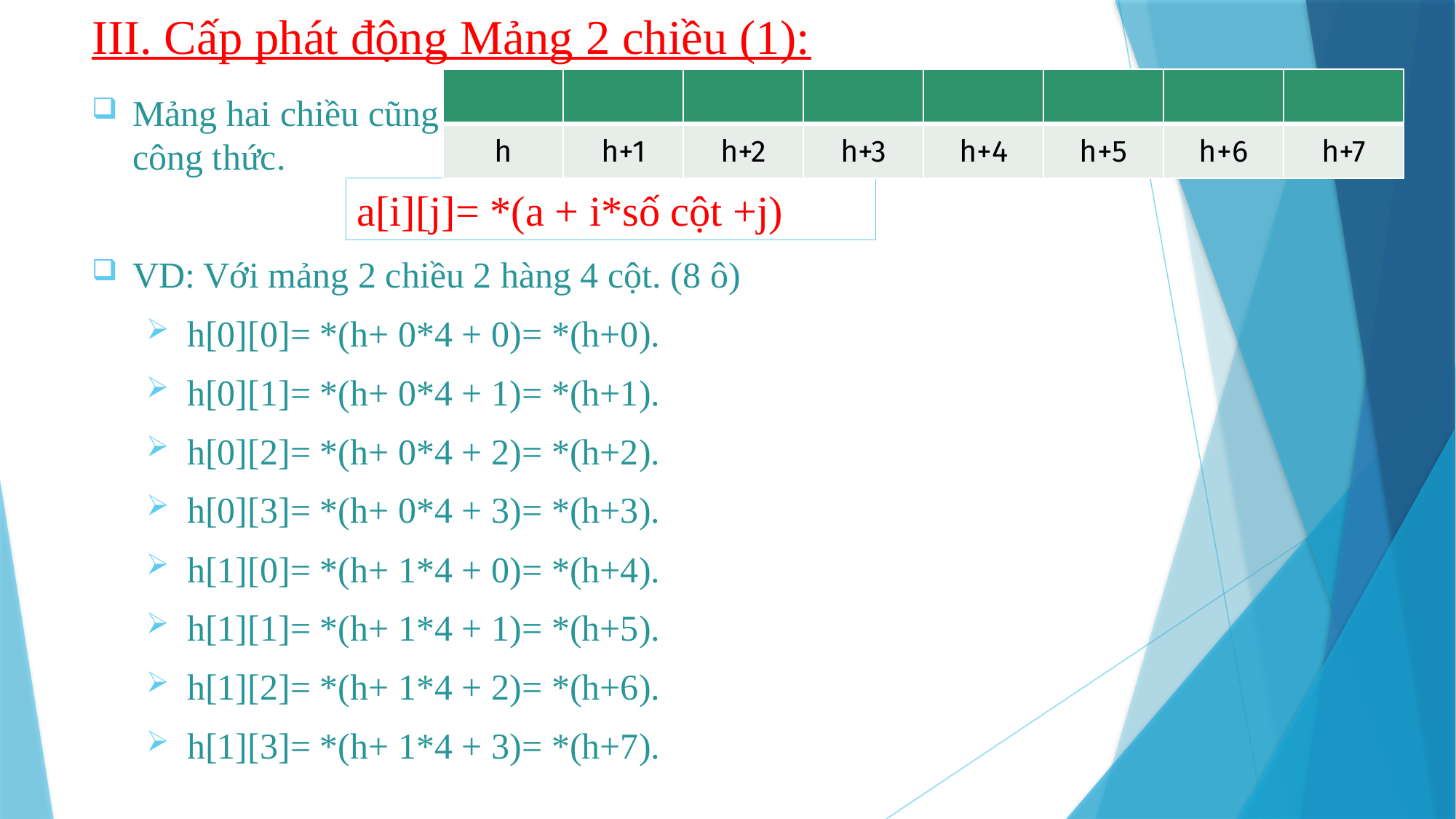

# III. Cấp phát động Mảng 2 chiều (1):
|  |  |  |  |  |  |  |  |
| --- | --- | --- | --- | --- | --- | --- | --- |
| h | h+1 | h+2 | h+3 | h+4 | h+5 | h+6 | h+7 |
Mảng hai chiều cũng có thể được cấp phát theo mảng động theo công thức.

VD: Với mảng 2 chiều 2 hàng 4 cột. (8 ô)
h[0][0]= *(h+ 0*4 + 0)= *(h+0).
h[0][1]= *(h+ 0*4 + 1)= *(h+1).
h[0][2]= *(h+ 0*4 + 2)= *(h+2).
h[0][3]= *(h+ 0*4 + 3)= *(h+3).
h[1][0]= *(h+ 1*4 + 0)= *(h+4).
h[1][1]= *(h+ 1*4 + 1)= *(h+5).
h[1][2]= *(h+ 1*4 + 2)= *(h+6).
h[1][3]= *(h+ 1*4 + 3)= *(h+7).
a[i][j]= *(a + i*số cột +j)